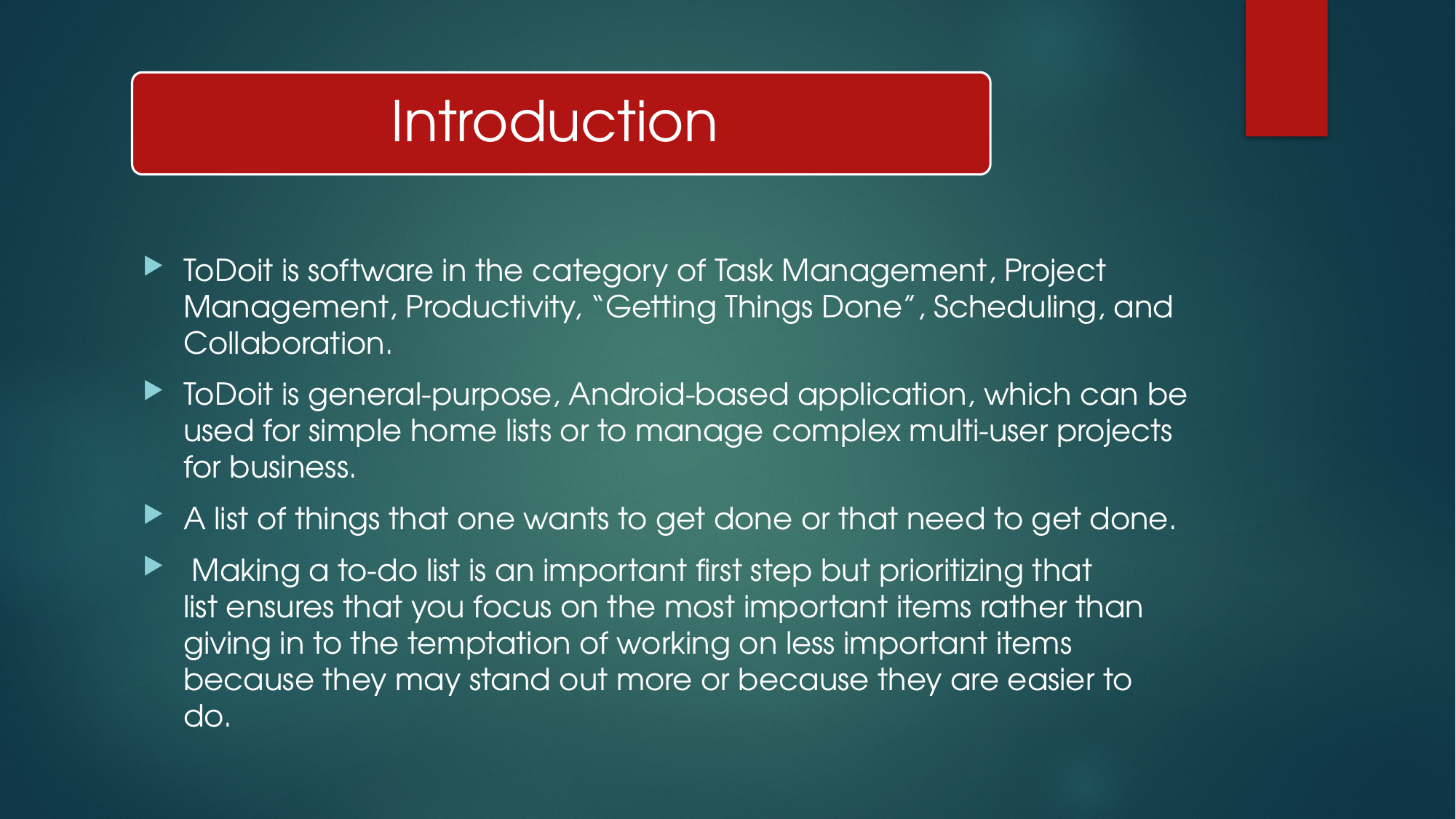

Introduction
ToDoit is software in the category of Task Management, Project Management, Productivity, “Getting Things Done”, Scheduling, and Collaboration.
ToDoit is general-purpose, Android-based application, which can be used for simple home lists or to manage complex multi-user projects for business.
A list of things that one wants to get done or that need to get done.
 Making a to-do list is an important first step but prioritizing that list ensures that you focus on the most important items rather than giving in to the temptation of working on less important items because they may stand out more or because they are easier to do.